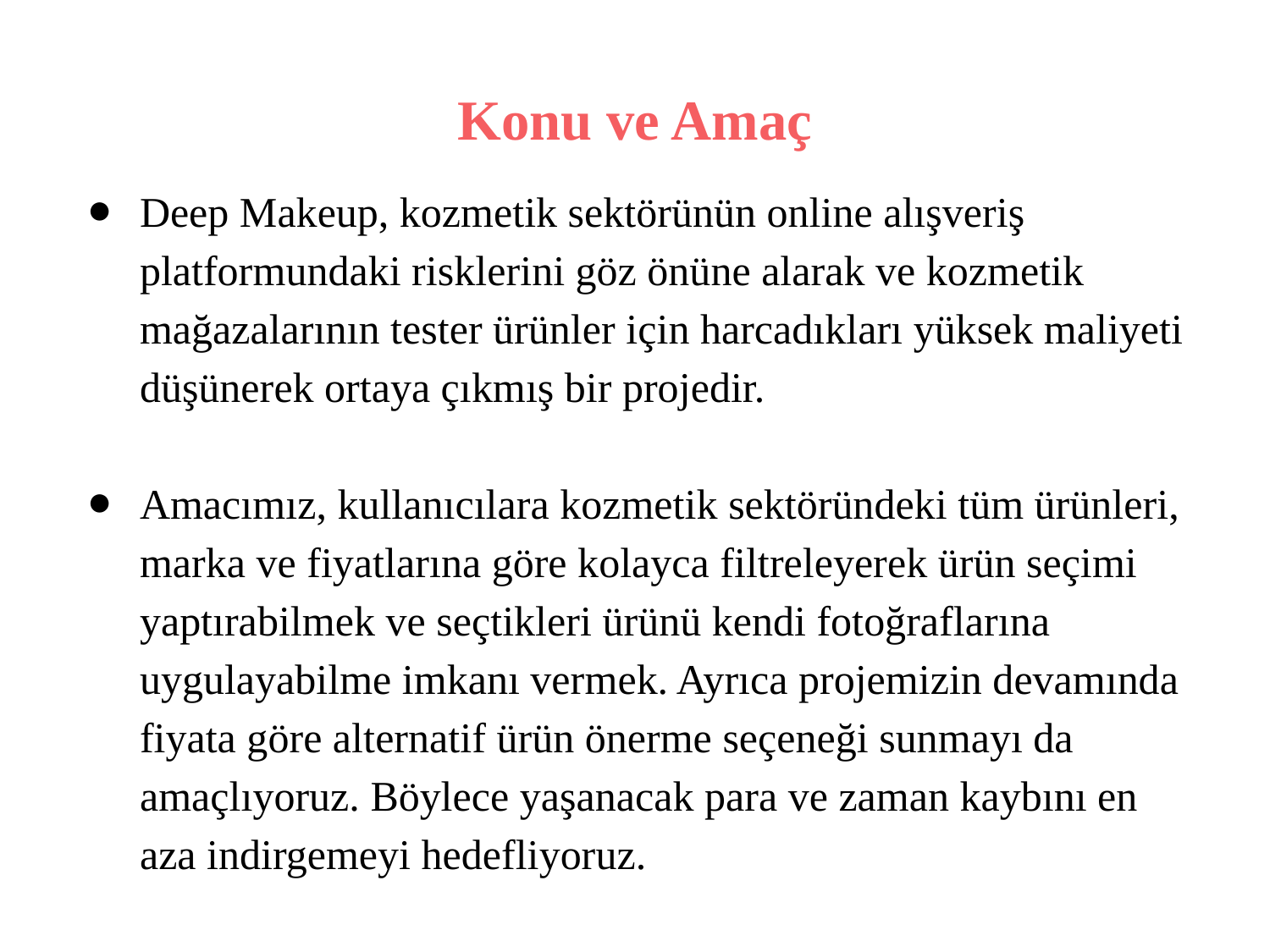

# Konu ve Amaç
Deep Makeup, kozmetik sektörünün online alışveriş platformundaki risklerini göz önüne alarak ve kozmetik mağazalarının tester ürünler için harcadıkları yüksek maliyeti düşünerek ortaya çıkmış bir projedir.

Amacımız, kullanıcılara kozmetik sektöründeki tüm ürünleri, marka ve fiyatlarına göre kolayca filtreleyerek ürün seçimi yaptırabilmek ve seçtikleri ürünü kendi fotoğraflarına uygulayabilme imkanı vermek. Ayrıca projemizin devamında fiyata göre alternatif ürün önerme seçeneği sunmayı da amaçlıyoruz. Böylece yaşanacak para ve zaman kaybını en aza indirgemeyi hedefliyoruz.